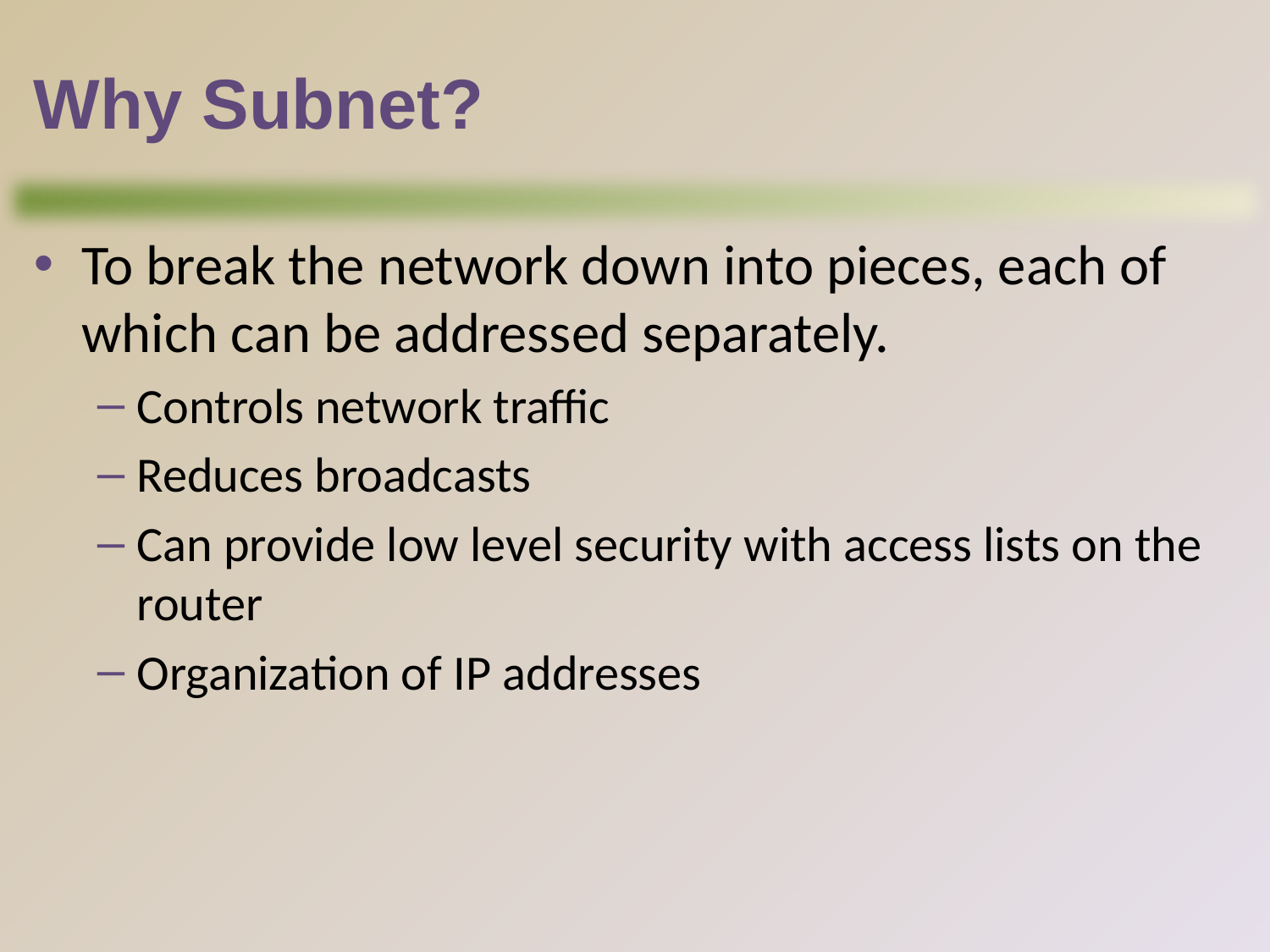

# Why Subnet?
To break the network down into pieces, each of which can be addressed separately.
Controls network traffic
Reduces broadcasts
Can provide low level security with access lists on the router
Organization of IP addresses